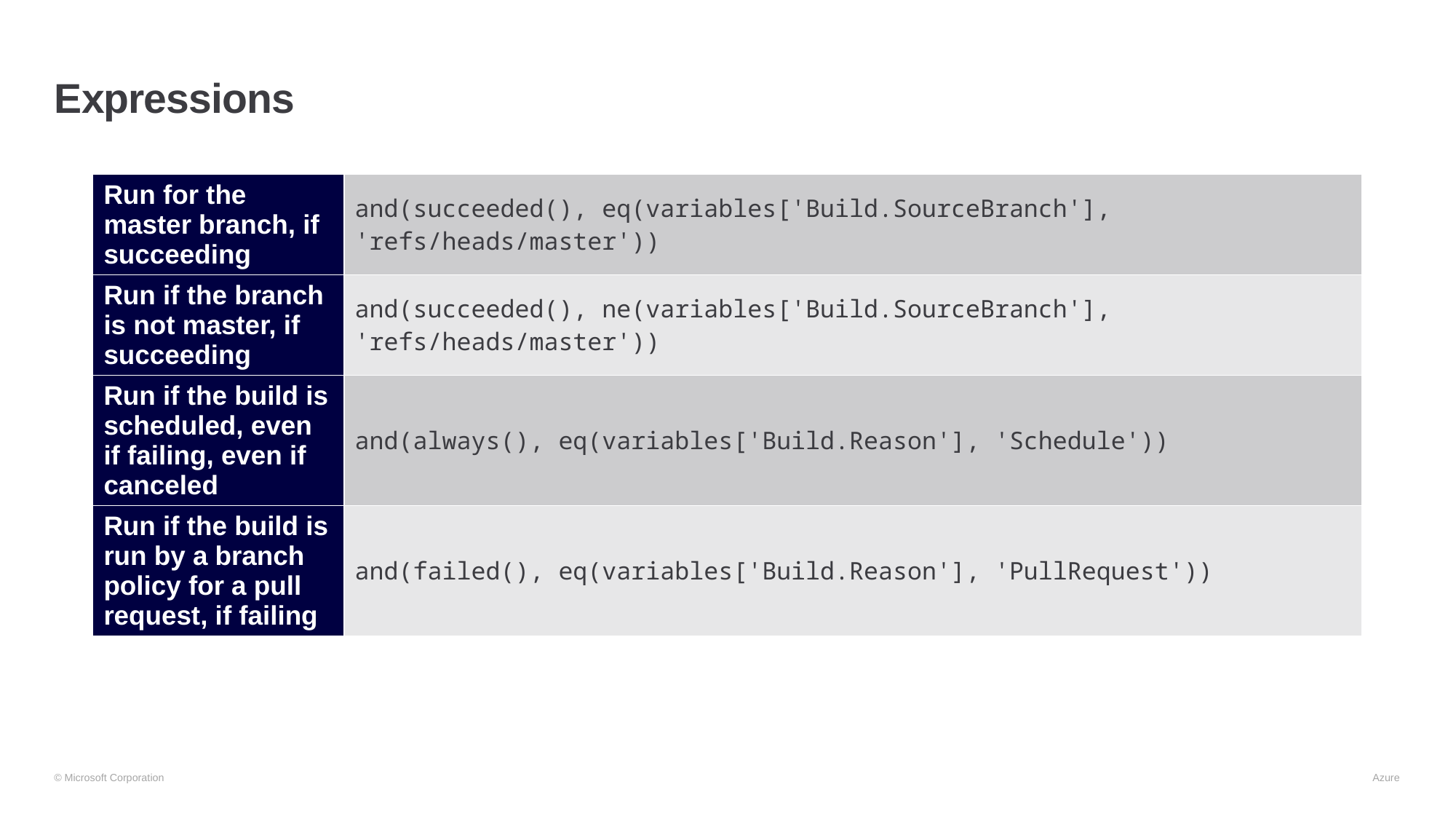

# Expressions
| Run for the master branch, if succeeding | and(succeeded(), eq(variables['Build.SourceBranch'], 'refs/heads/master')) |
| --- | --- |
| Run if the branch is not master, if succeeding | and(succeeded(), ne(variables['Build.SourceBranch'], 'refs/heads/master')) |
| Run if the build is scheduled, even if failing, even if canceled | and(always(), eq(variables['Build.Reason'], 'Schedule')) |
| Run if the build is run by a branch policy for a pull request, if failing | and(failed(), eq(variables['Build.Reason'], 'PullRequest')) |
© Microsoft Corporation                                                                                  								                                Azure